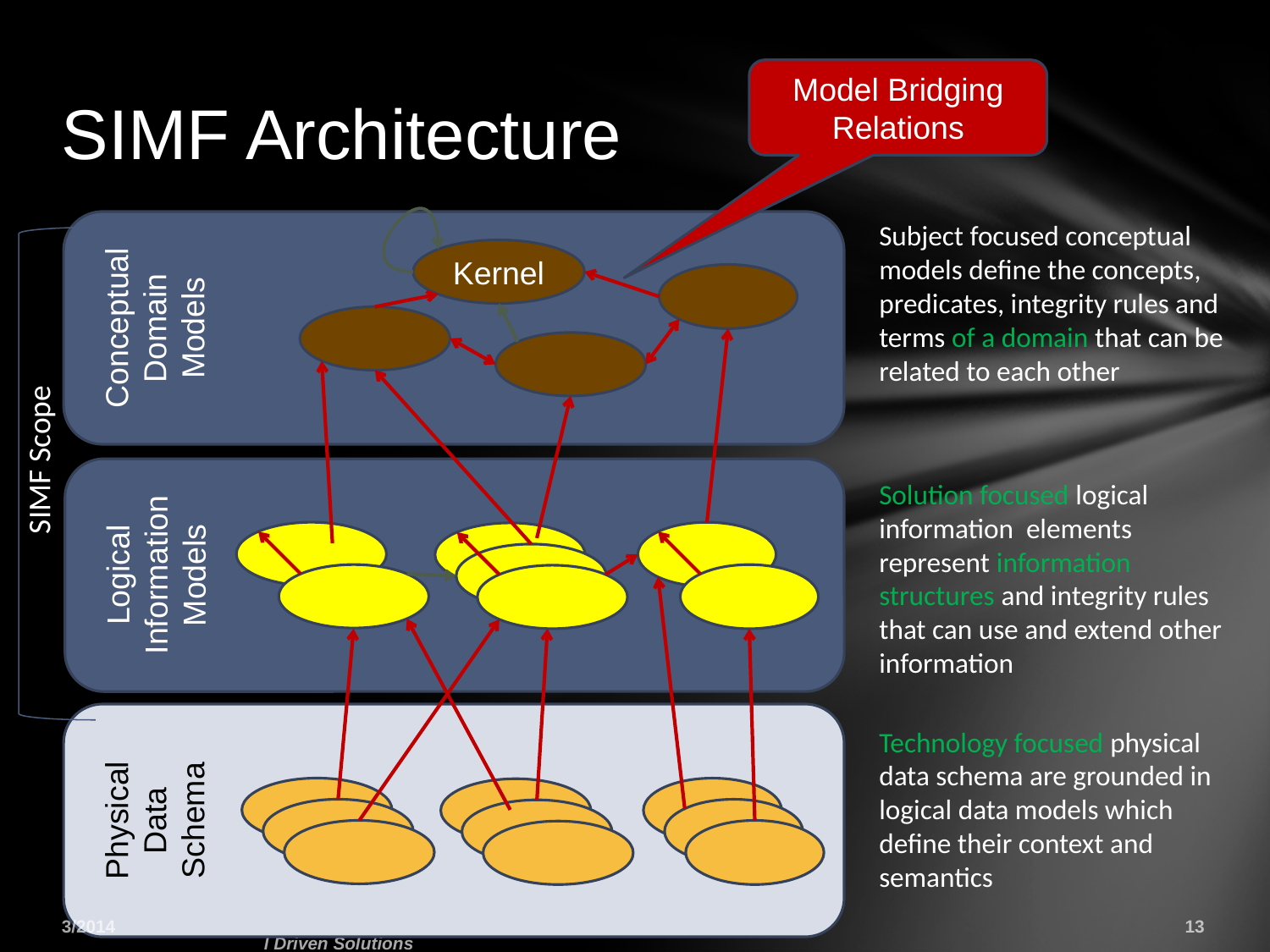

# SIMF Architecture
Model Bridging Relations

Subject focused conceptual models define the concepts, predicates, integrity rules and terms of a domain that can be related to each other

Kernel

Conceptual Domain Models

SIMF Scope

Solution focused logical information  elements represent information  structures and integrity rules that can use and extend other information
Logical Information
Models

Technology focused physical data schema are grounded in logical data models which define their context and semantics
Physical Data Schema

3/2014
Copyright (c) 2012-2014 Data Access Technologies, Inc. as Model Driven Solutions
13